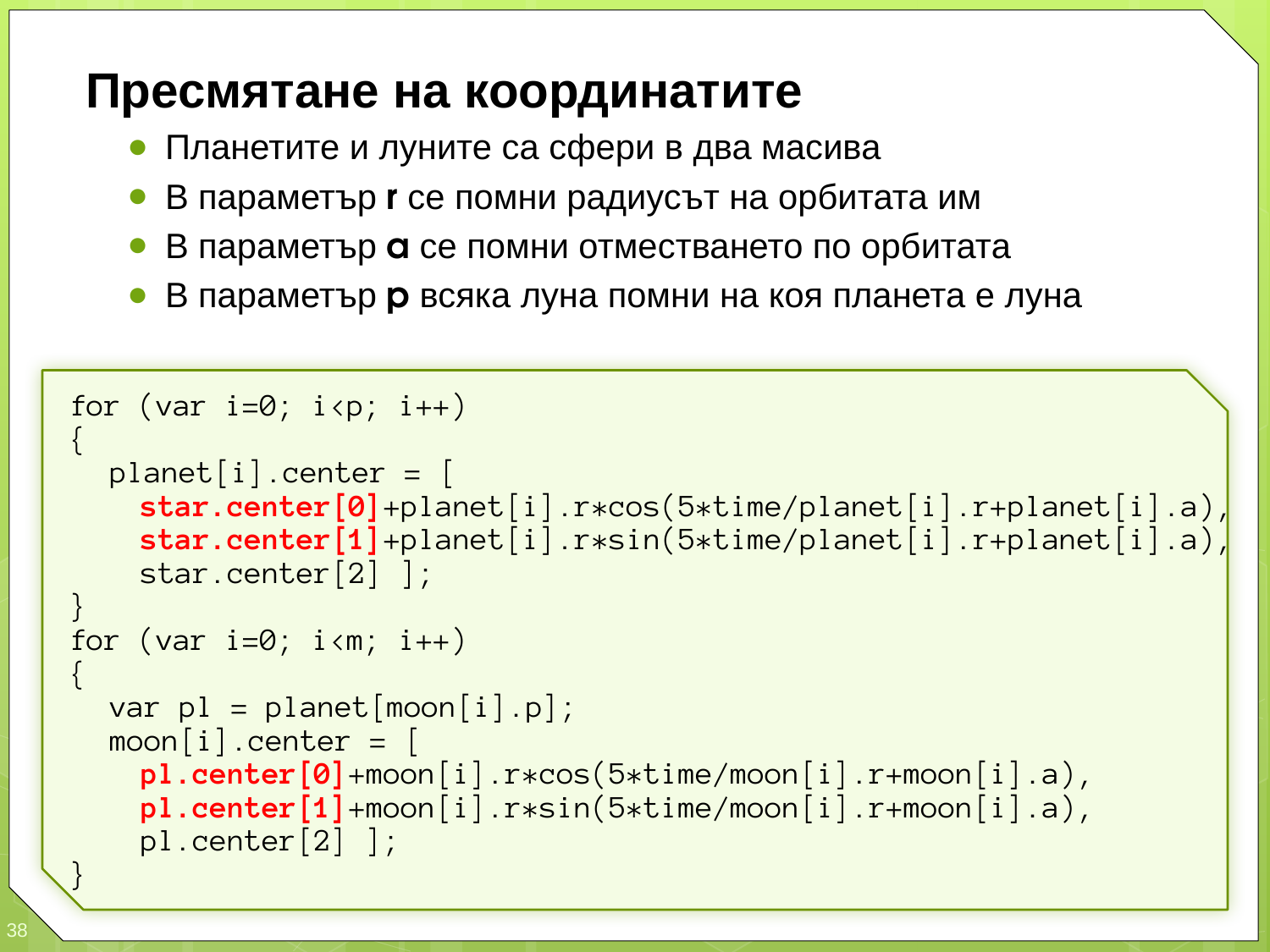

Пресмятане на координатите
Планетите и луните са сфери в два масива
В параметър r се помни радиусът на орбитата им
В параметър a се помни отместването по орбитата
В параметър p всяка луна помни на коя планета е луна
for (var i=0; i<p; i++)
{
	planet[i].center = [
		star.center[0]+planet[i].r*cos(5*time/planet[i].r+planet[i].a),
		star.center[1]+planet[i].r*sin(5*time/planet[i].r+planet[i].a),
		star.center[2] ];
}
for (var i=0; i<m; i++)
{
	var pl = planet[moon[i].p];
	moon[i].center = [
		pl.center[0]+moon[i].r*cos(5*time/moon[i].r+moon[i].a),
		pl.center[1]+moon[i].r*sin(5*time/moon[i].r+moon[i].a),
		pl.center[2] ];
}